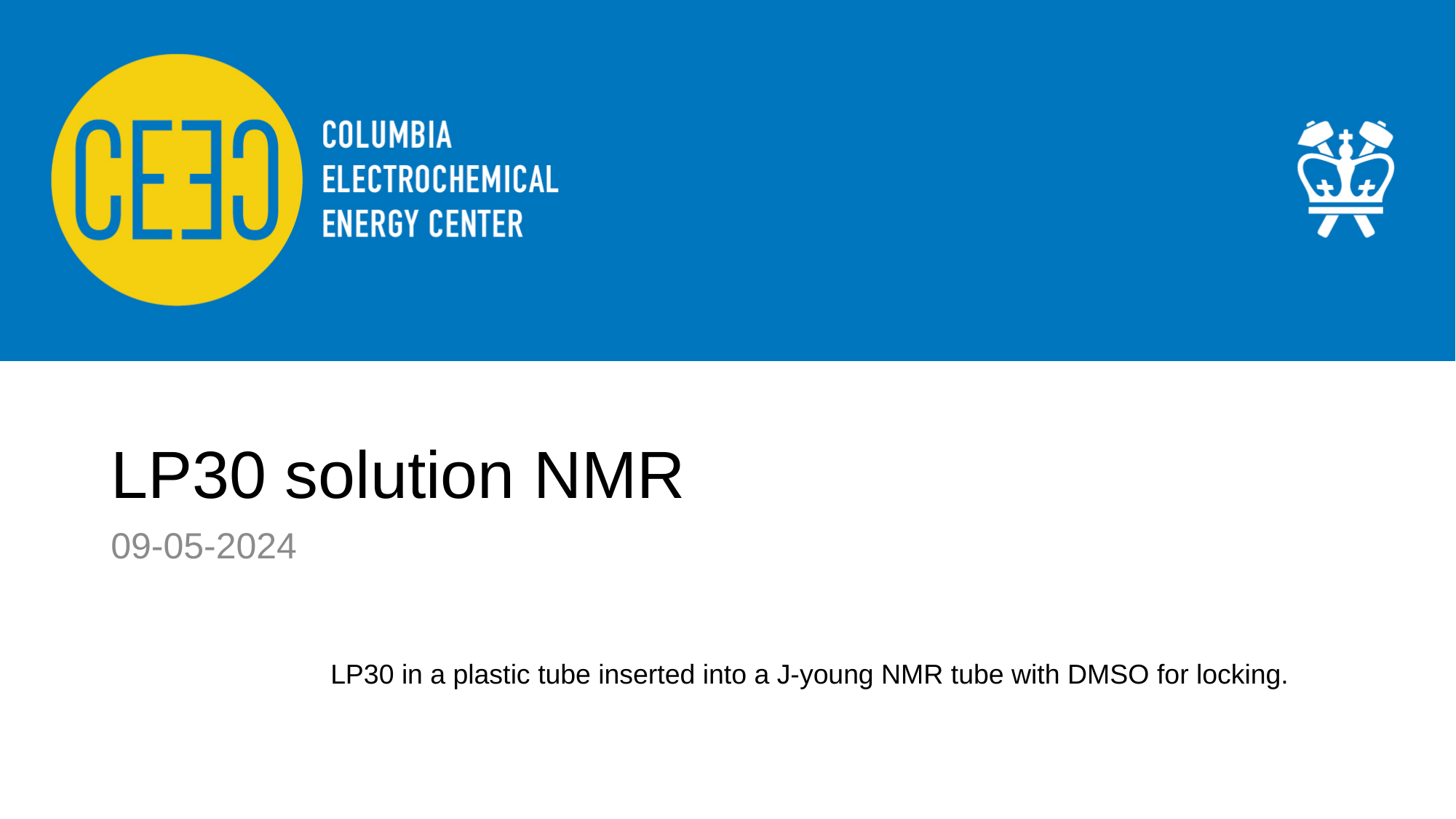

# LP30 solution NMR
09-05-2024
LP30 in a plastic tube inserted into a J-young NMR tube with DMSO for locking.